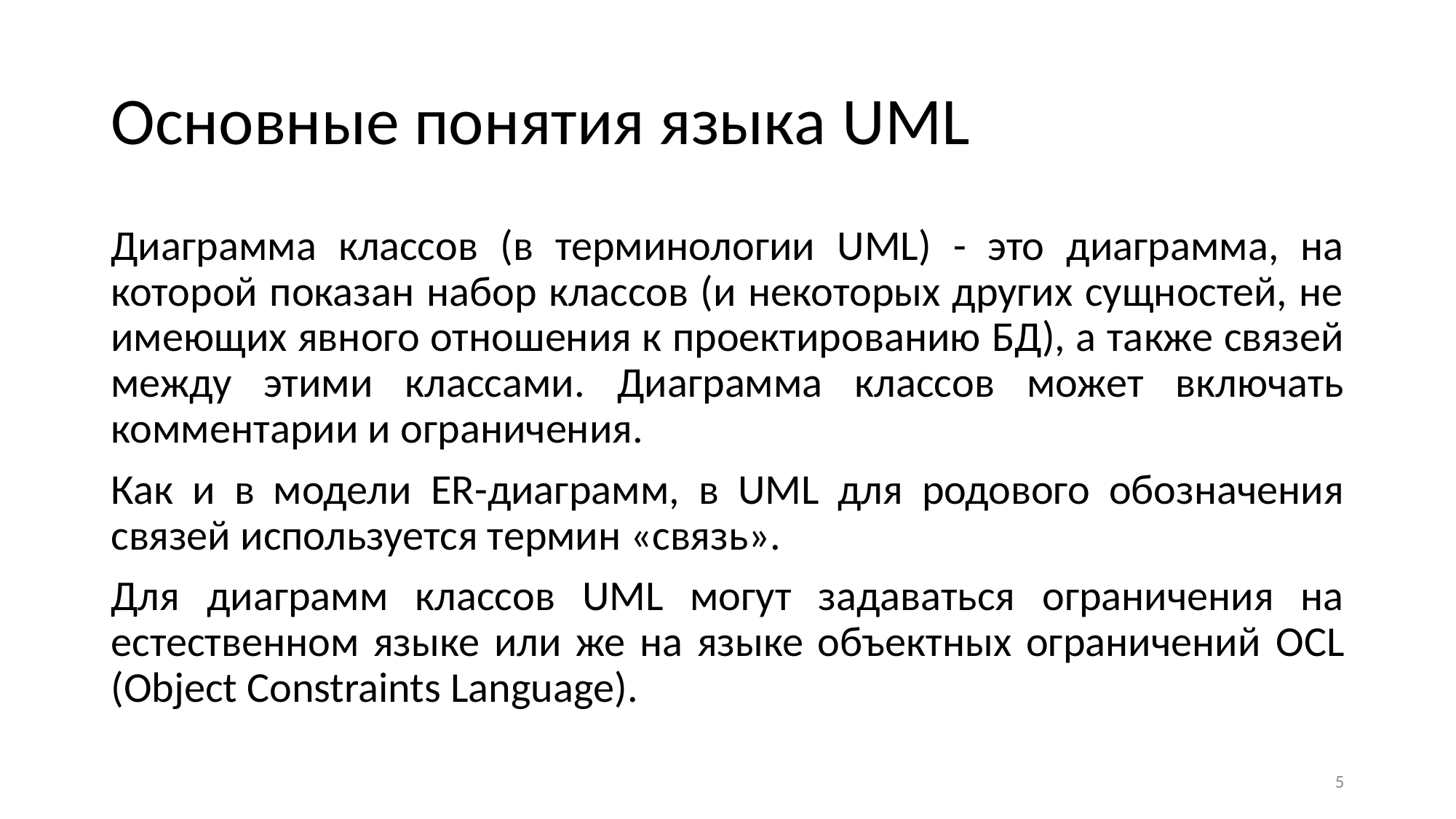

# Основные понятия языка UML
Диаграмма классов (в терминологии UML) - это диаграмма, на которой показан набор классов (и некоторых других сущностей, не имеющих явного отношения к проектированию БД), а также связей между этими классами. Диаграмма классов может включать комментарии и ограничения.
Как и в модели ER-диаграмм, в UML для родового обозначения связей используется термин «связь».
Для диаграмм классов UML могут задаваться ограничения на естественном языке или же на языке объектных ограничений OCL (Object Constraints Language).

5